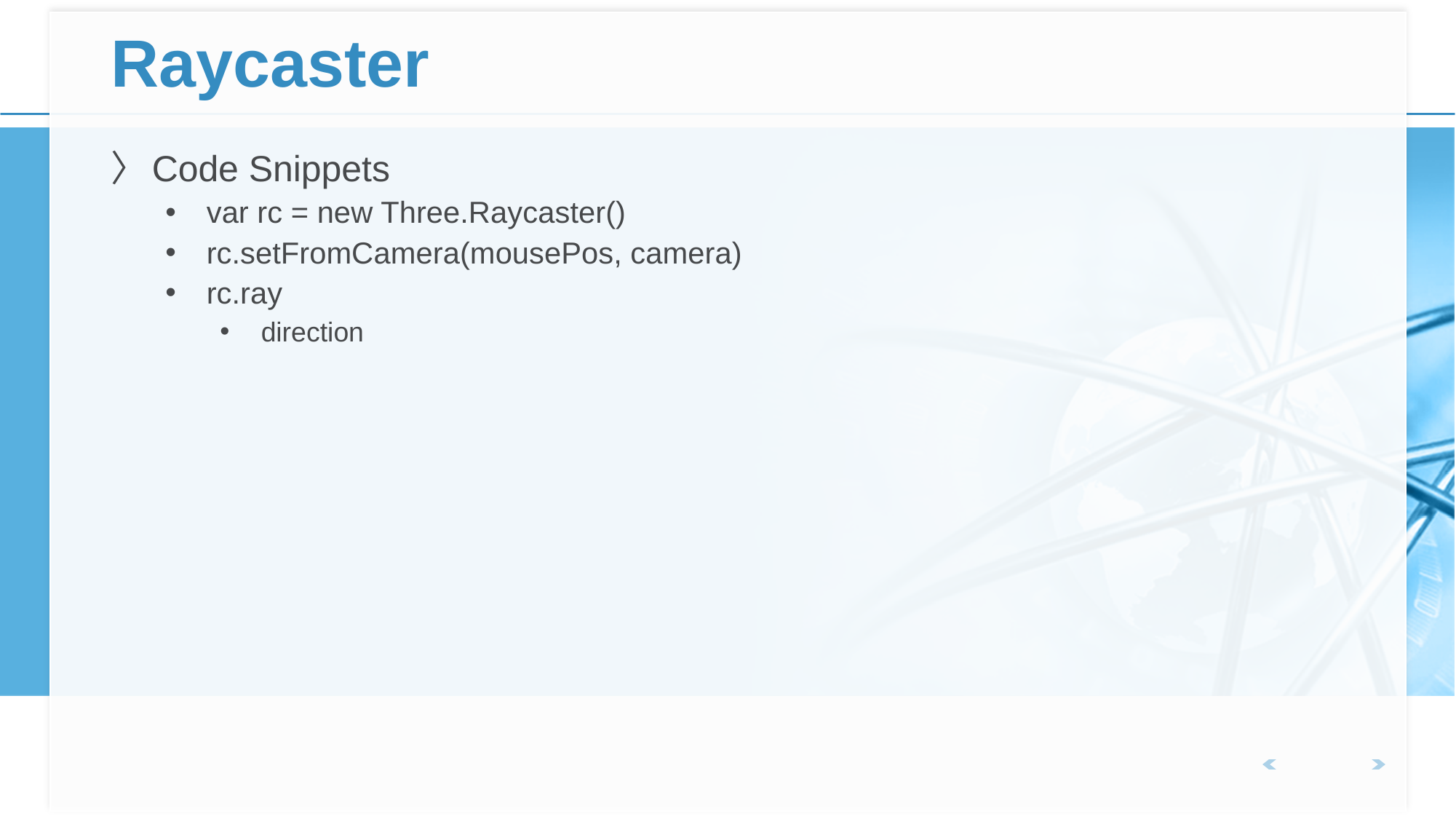

# Raycaster
Code Snippets
var rc = new Three.Raycaster()
rc.setFromCamera(mousePos, camera)
rc.ray
direction